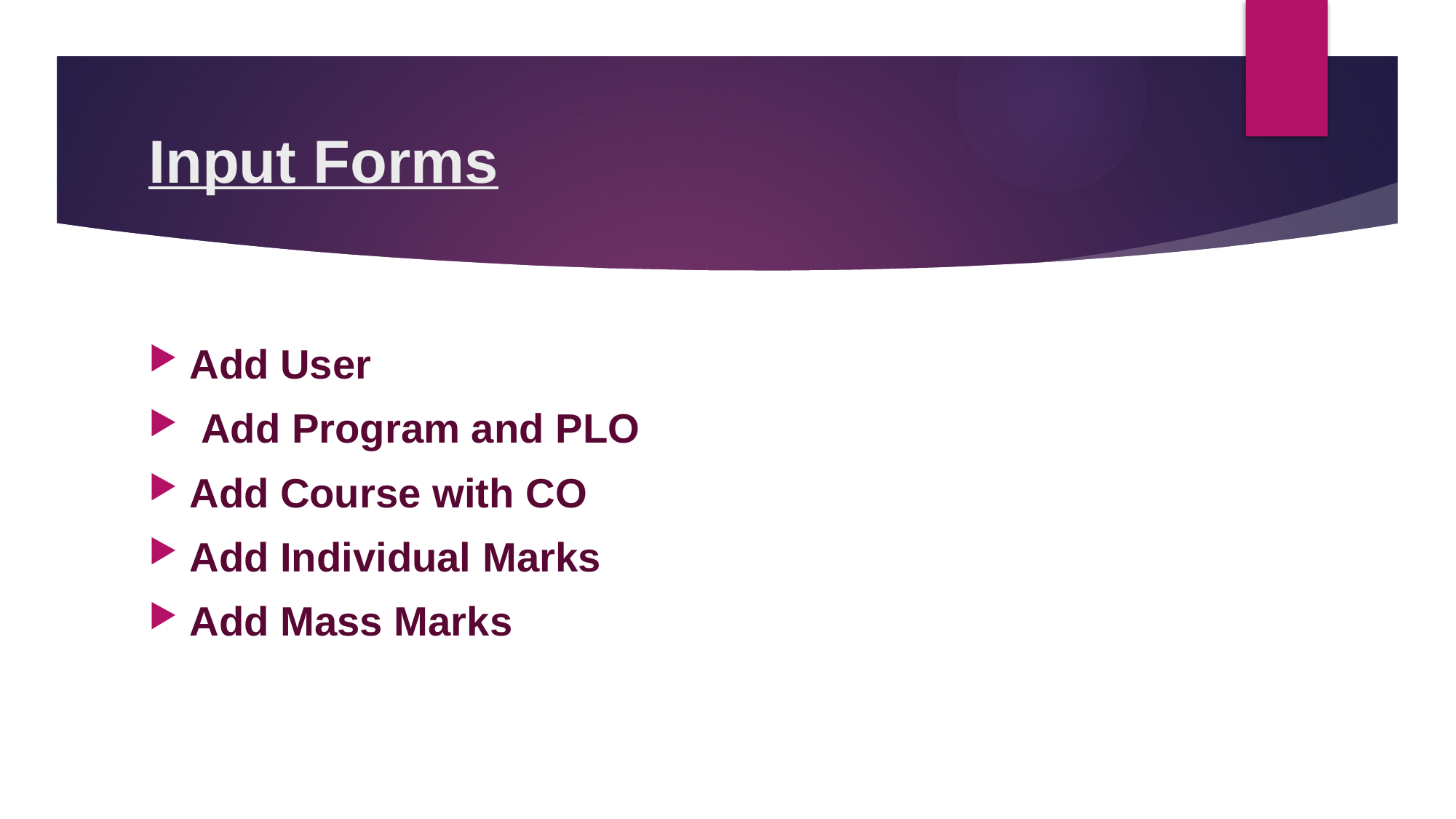

# Input Forms
Add User
 Add Program and PLO
Add Course with CO
Add Individual Marks
Add Mass Marks